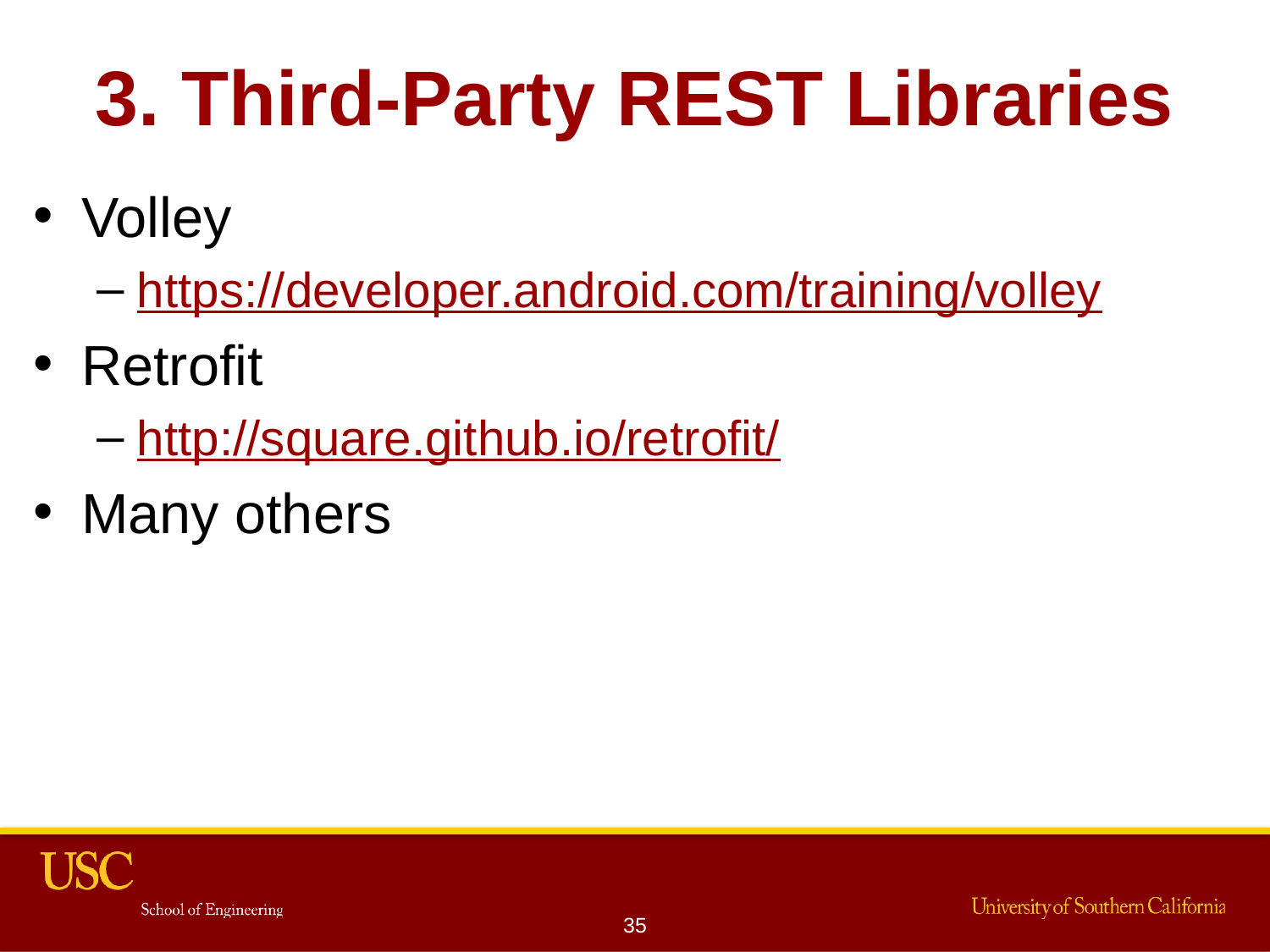

# 3. Third-Party REST Libraries
Volley
https://developer.android.com/training/volley
Retrofit
http://square.github.io/retrofit/
Many others
35